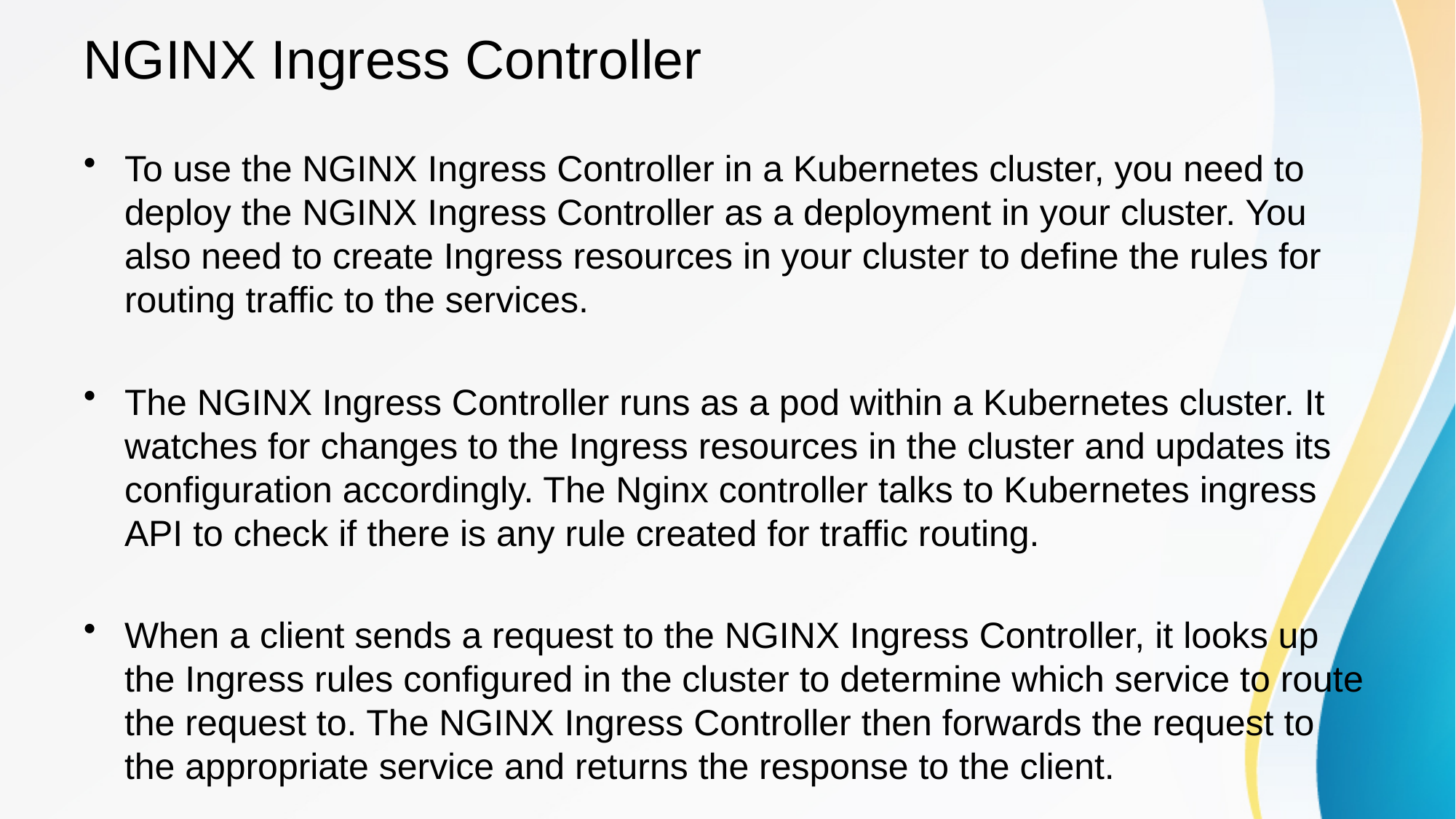

# NGINX Ingress Controller
To use the NGINX Ingress Controller in a Kubernetes cluster, you need to deploy the NGINX Ingress Controller as a deployment in your cluster. You also need to create Ingress resources in your cluster to define the rules for routing traffic to the services.

The NGINX Ingress Controller runs as a pod within a Kubernetes cluster. It watches for changes to the Ingress resources in the cluster and updates its configuration accordingly. The Nginx controller talks to Kubernetes ingress API to check if there is any rule created for traffic routing.

When a client sends a request to the NGINX Ingress Controller, it looks up the Ingress rules configured in the cluster to determine which service to route the request to. The NGINX Ingress Controller then forwards the request to the appropriate service and returns the response to the client.